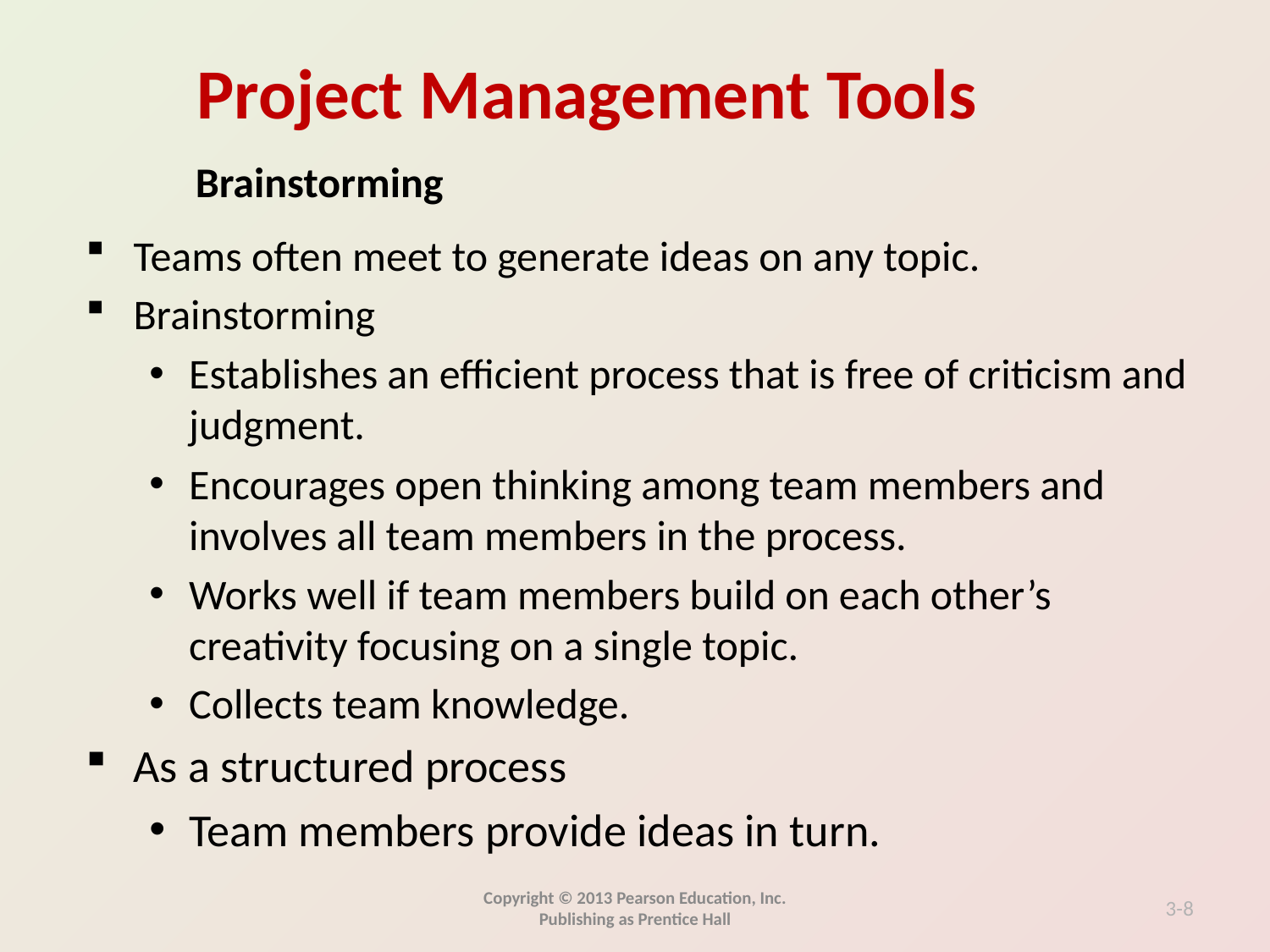

Brainstorming
Teams often meet to generate ideas on any topic.
Brainstorming
Establishes an efficient process that is free of criticism and judgment.
Encourages open thinking among team members and involves all team members in the process.
Works well if team members build on each other’s creativity focusing on a single topic.
Collects team knowledge.
As a structured process
Team members provide ideas in turn.
Copyright © 2013 Pearson Education, Inc. Publishing as Prentice Hall
3-8